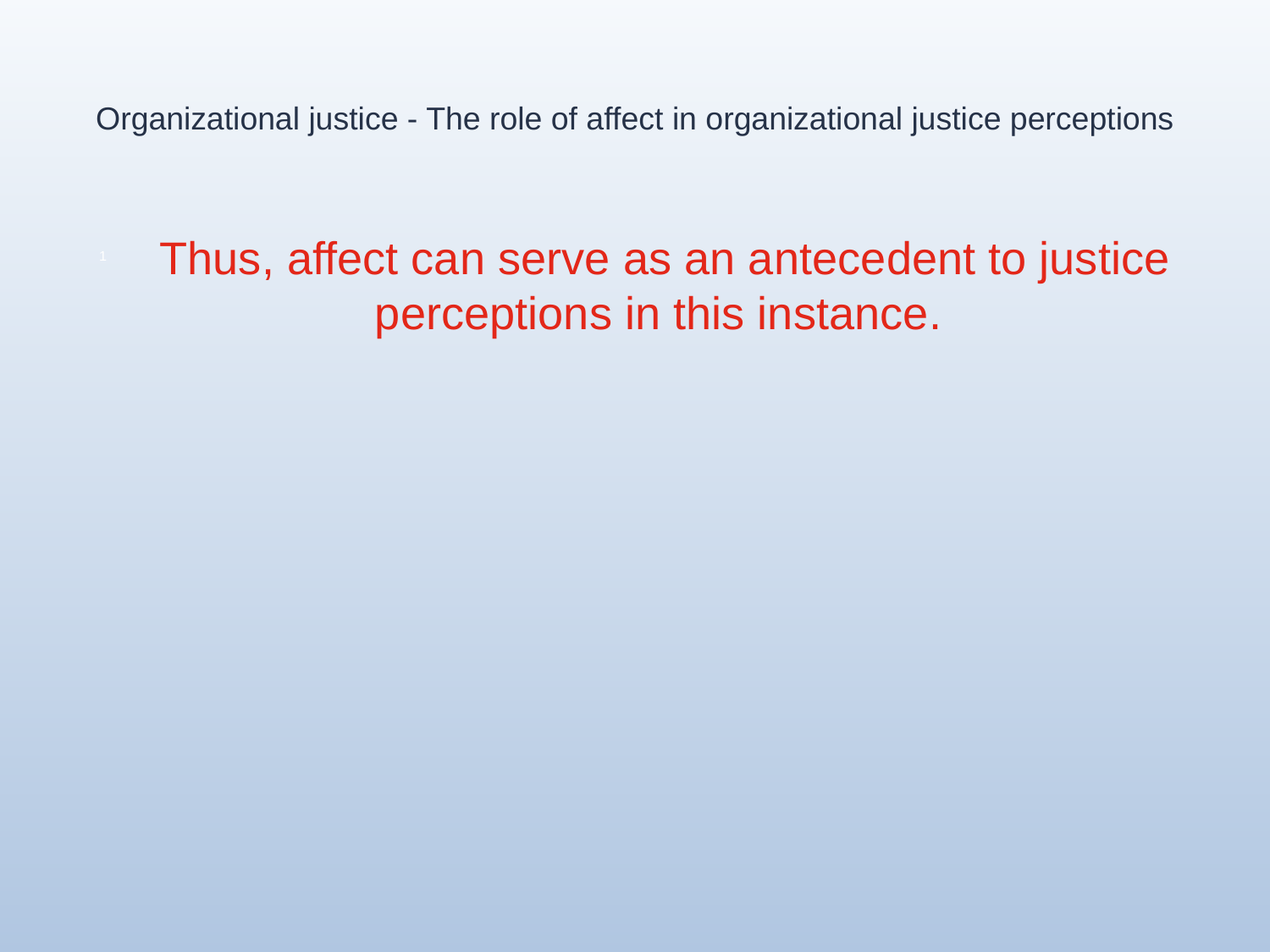

# Organizational justice - The role of affect in organizational justice perceptions
 Thus, affect can serve as an antecedent to justice perceptions in this instance.